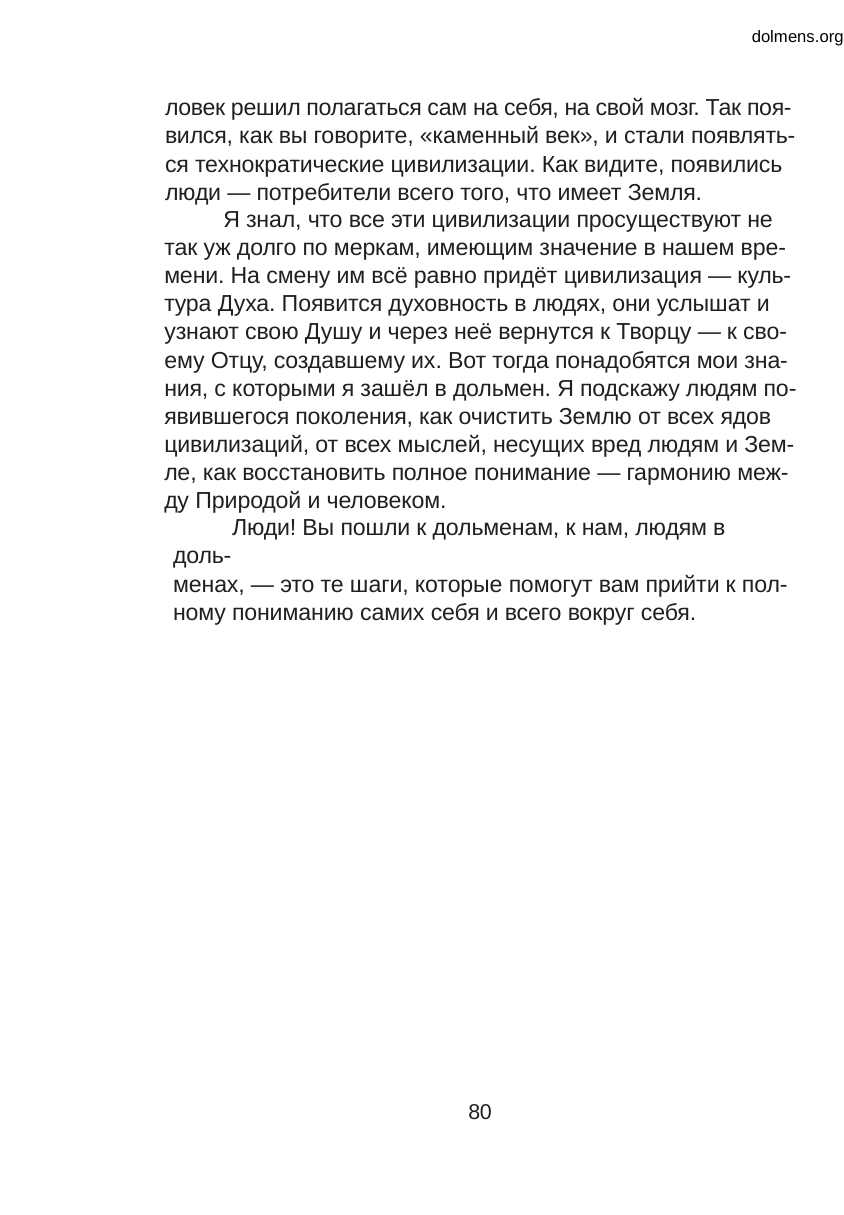

dolmens.org

ловек решил полагаться сам на себя, на свой мозг. Так поя-
вился, как вы говорите, «каменный век», и стали появлять-
ся технократические цивилизации. Как видите, появились
люди — потребители всего того, что имеет Земля.

Я знал, что все эти цивилизации просуществуют не
так уж долго по меркам, имеющим значение в нашем вре-
мени. На смену им всё равно придёт цивилизация — куль-
тура Духа. Появится духовность в людях, они услышат и
узнают свою Душу и через неё вернутся к Творцу — к сво-
ему Отцу, создавшему их. Вот тогда понадобятся мои зна-
ния, с которыми я зашёл в дольмен. Я подскажу людям по-
явившегося поколения, как очистить Землю от всех ядов
цивилизаций, от всех мыслей, несущих вред людям и Зем-
ле, как восстановить полное понимание — гармонию меж-
ду Природой и человеком.

Люди! Вы пошли к дольменам, к нам, людям в доль-
менах, — это те шаги, которые помогут вам прийти к пол-
ному пониманию самих себя и всего вокруг себя.

80